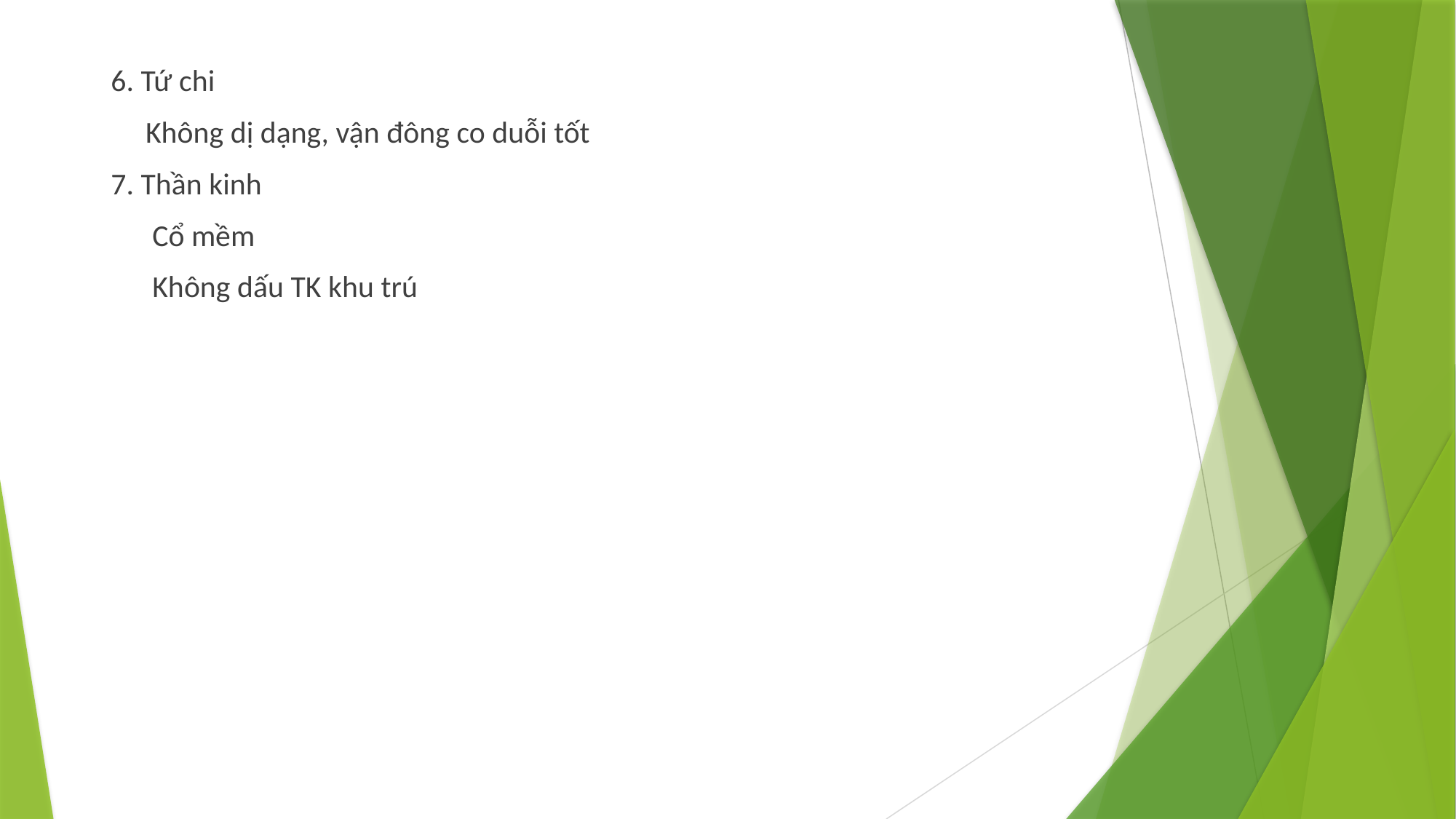

6. Tứ chi
     Không dị dạng, vận đông co duỗi tốt
7. Thần kinh
      Cổ mềm
      Không dấu TK khu trú